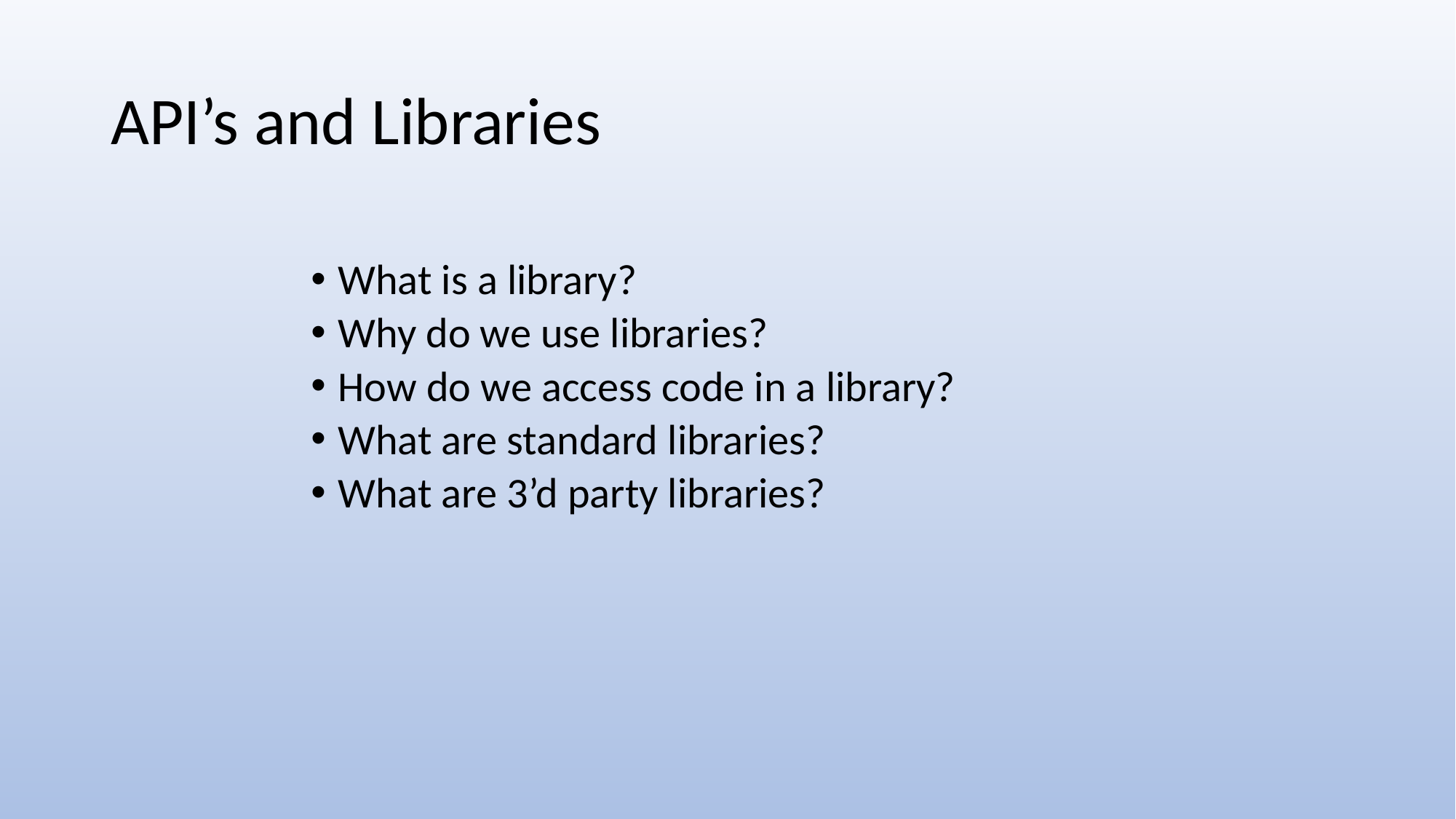

# API’s and Libraries

What is a library?
Why do we use libraries?
How do we access code in a library?
What are standard libraries?
What are 3’d party libraries?